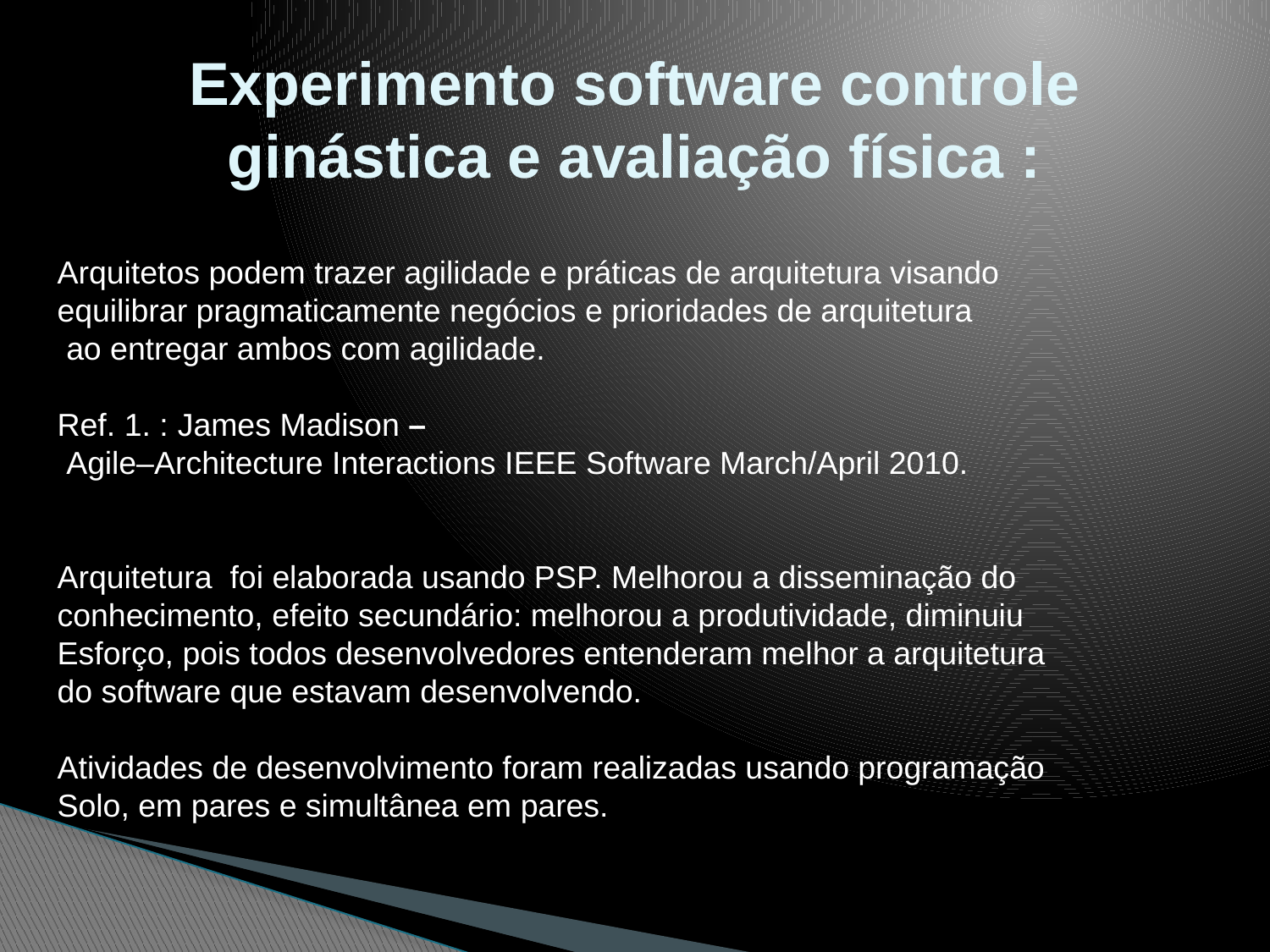

# Experimento software controle ginástica e avaliação física :
Arquitetos podem trazer agilidade e práticas de arquitetura visando
equilibrar pragmaticamente negócios e prioridades de arquitetura
 ao entregar ambos com agilidade.

Ref. 1. : James Madison –
 Agile–Architecture Interactions IEEE Software March/April 2010.

Arquitetura  foi elaborada usando PSP. Melhorou a disseminação do
conhecimento, efeito secundário: melhorou a produtividade, diminuiu
Esforço, pois todos desenvolvedores entenderam melhor a arquitetura
do software que estavam desenvolvendo.

Atividades de desenvolvimento foram realizadas usando programação
Solo, em pares e simultânea em pares.